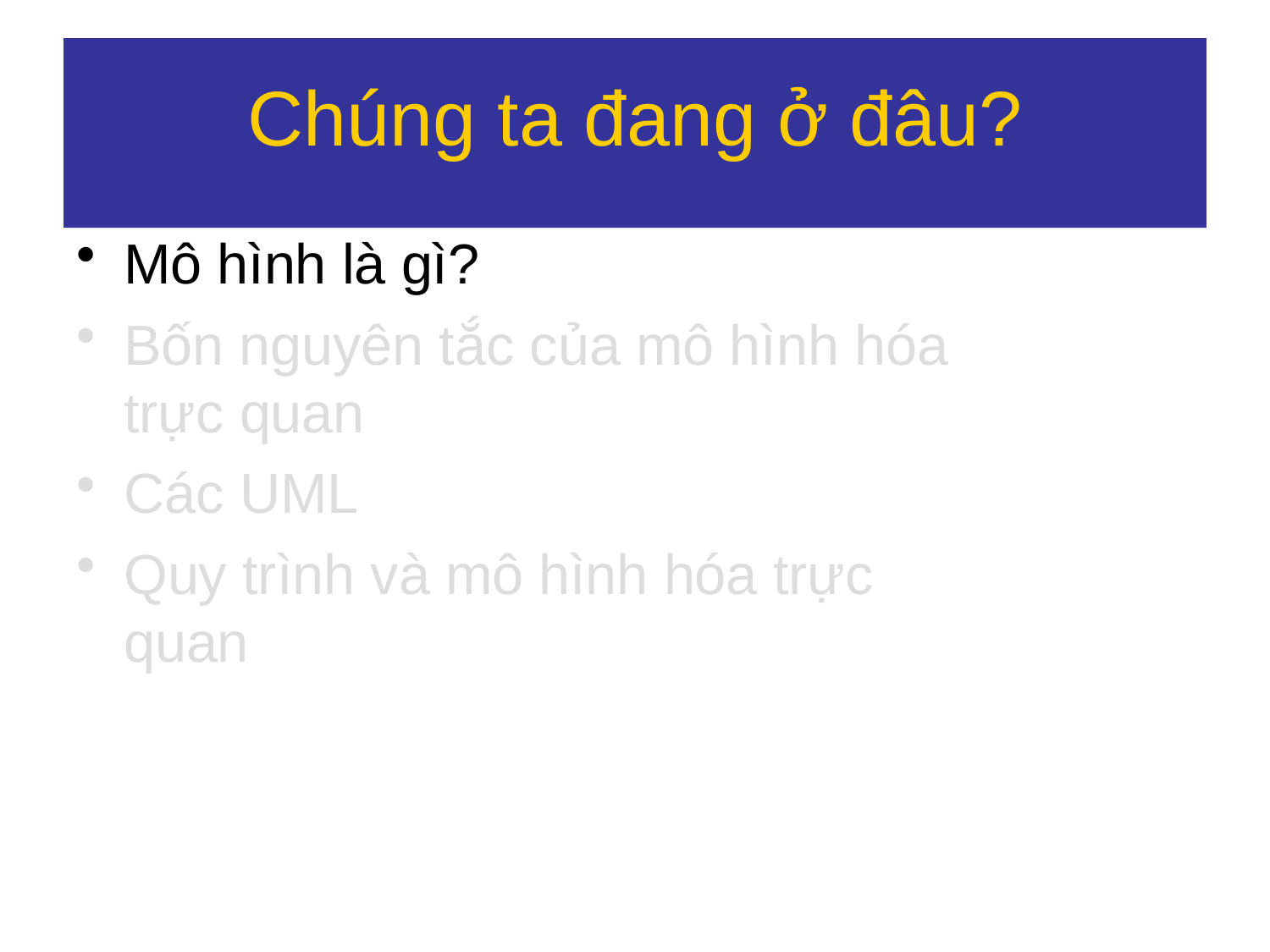

# Chúng ta đang ở đâu?
Mô hình là gì?
Bốn nguyên tắc của mô hình hóa trực quan
Các UML
Quy trình và mô hình hóa trực quan